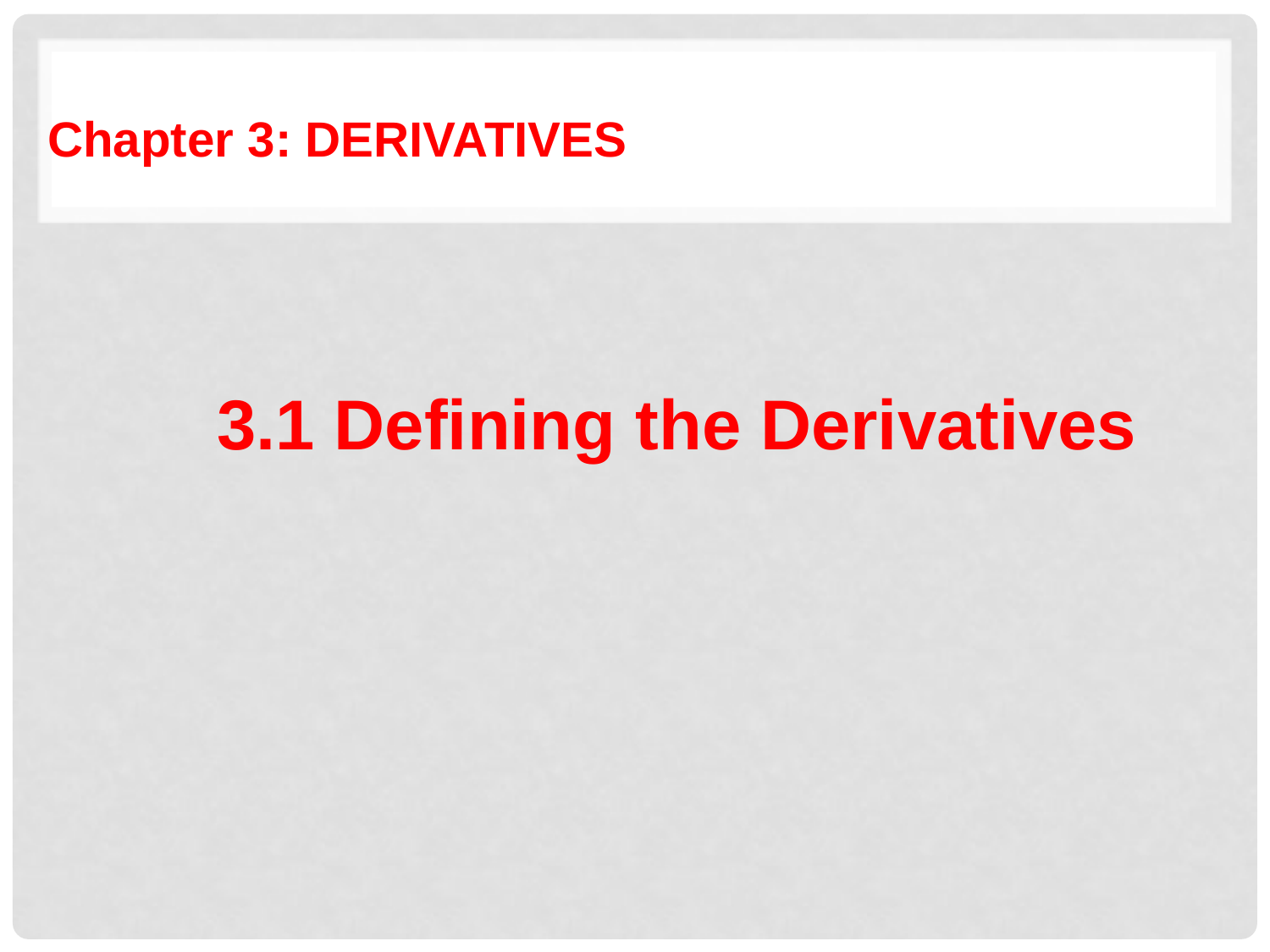

Chapter 3: DERIVATIVES

3.1 Defining the Derivatives